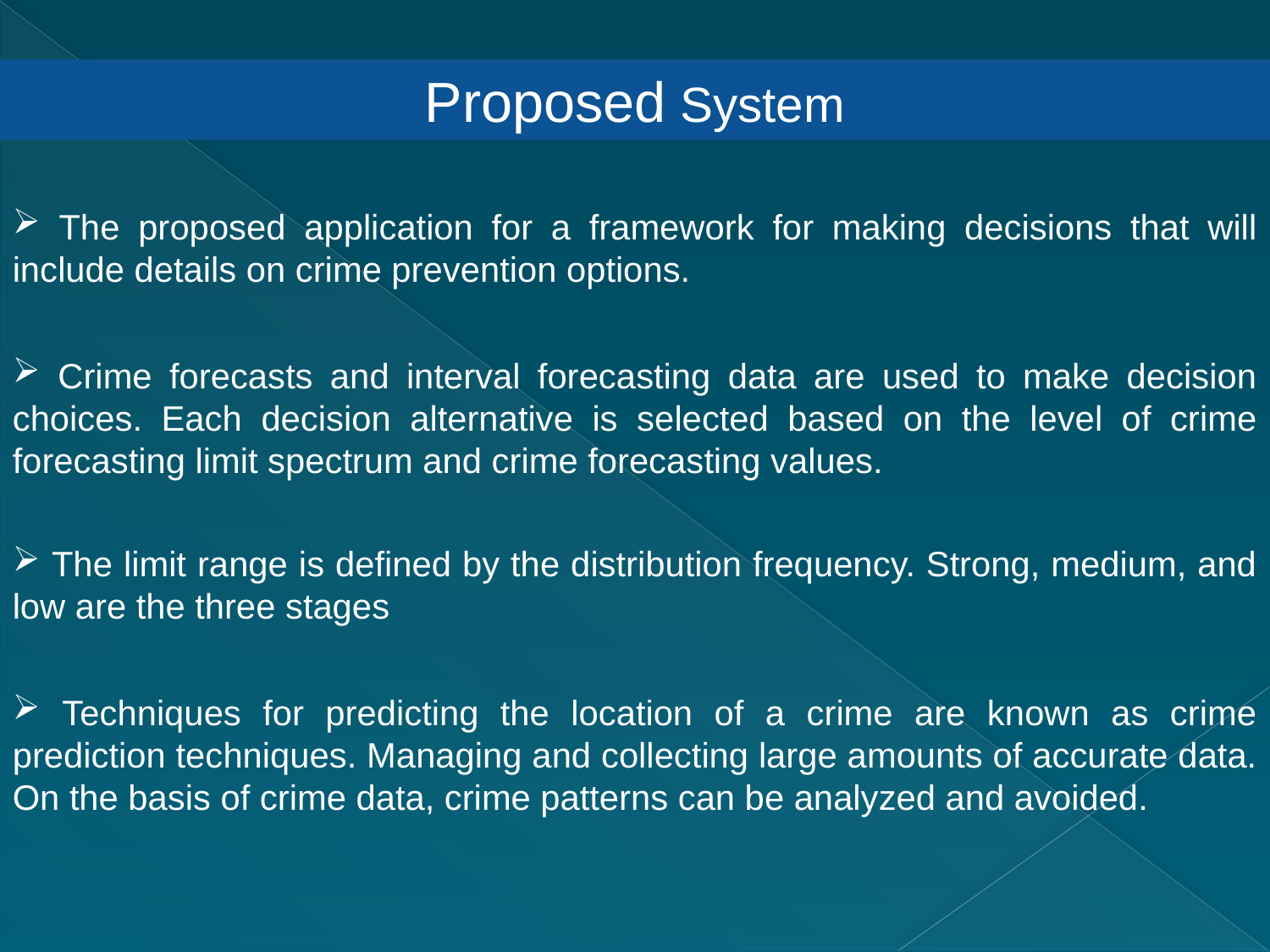

Proposed System
 The proposed application for a framework for making decisions that will include details on crime prevention options.
 Crime forecasts and interval forecasting data are used to make decision choices. Each decision alternative is selected based on the level of crime forecasting limit spectrum and crime forecasting values.
 The limit range is defined by the distribution frequency. Strong, medium, and low are the three stages
 Techniques for predicting the location of a crime are known as crime prediction techniques. Managing and collecting large amounts of accurate data. On the basis of crime data, crime patterns can be analyzed and avoided.